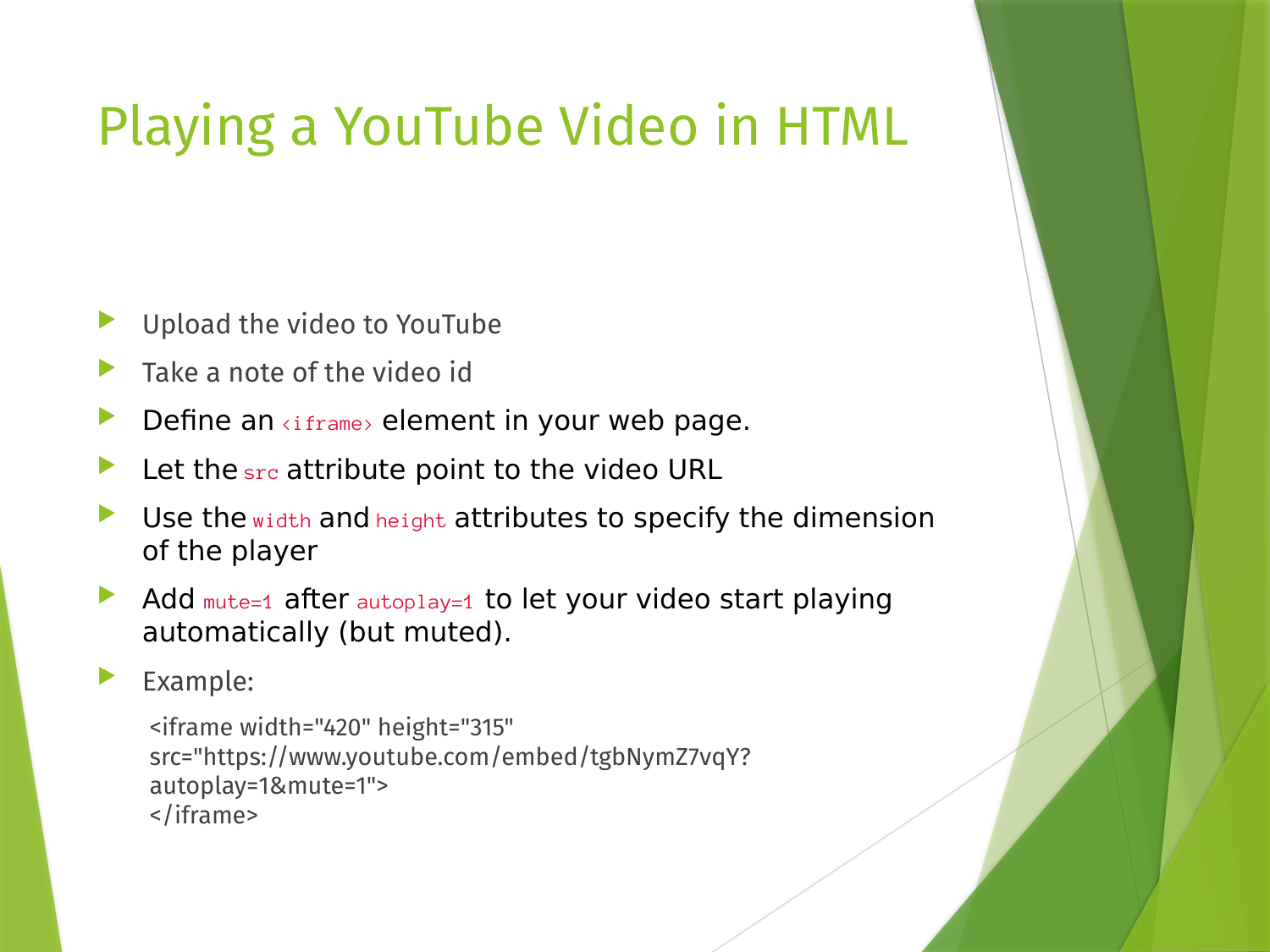

# Playing a YouTube Video in HTML
Upload the video to YouTube
Take a note of the video id
Define an <iframe> element in your web page.
Let the src attribute point to the video URL
Use the width and height attributes to specify the dimension of the player
Add mute=1 after autoplay=1 to let your video start playing automatically (but muted).
Example:
<iframe width="420" height="315"
src="https://www.youtube.com/embed/tgbNymZ7vqY?autoplay=1&mute=1">
</iframe>